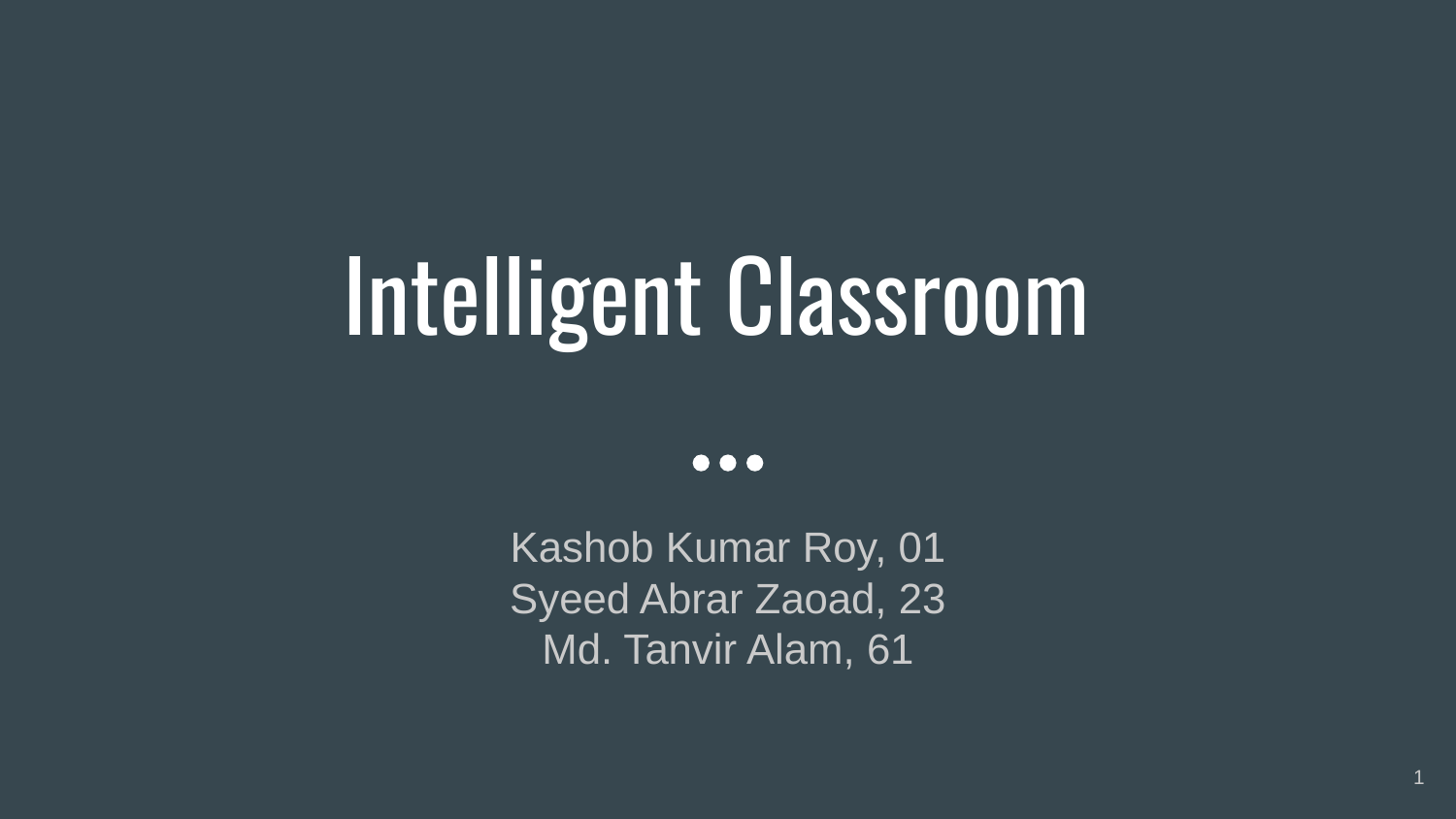

# Intelligent Classroom
Kashob Kumar Roy, 01
Syeed Abrar Zaoad, 23
Md. Tanvir Alam, 61
1